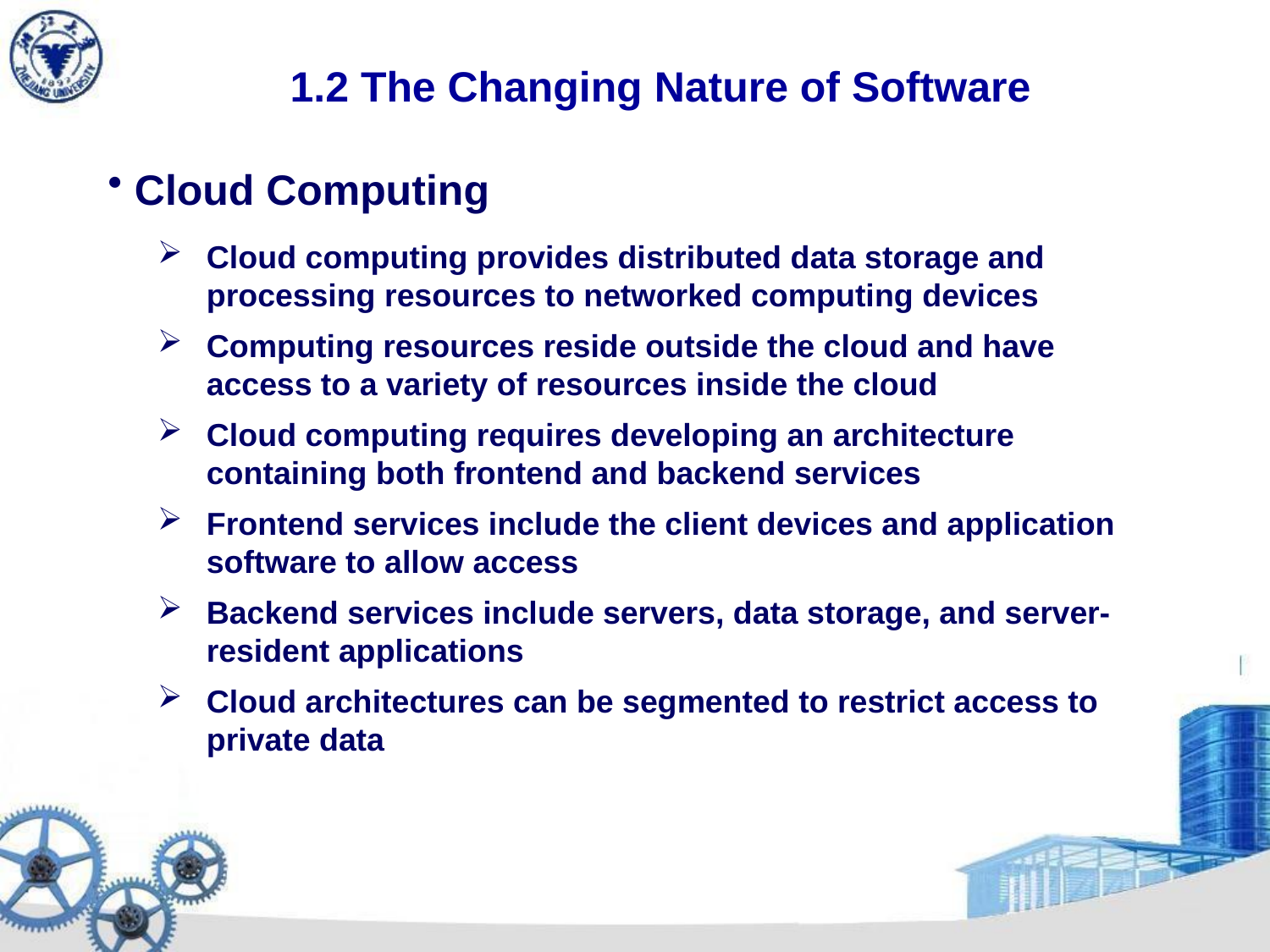

# 1.2 The Changing Nature of Software
 Cloud Computing
Cloud computing provides distributed data storage and processing resources to networked computing devices
Computing resources reside outside the cloud and have access to a variety of resources inside the cloud
Cloud computing requires developing an architecture containing both frontend and backend services
Frontend services include the client devices and application software to allow access
Backend services include servers, data storage, and server-resident applications
Cloud architectures can be segmented to restrict access to private data